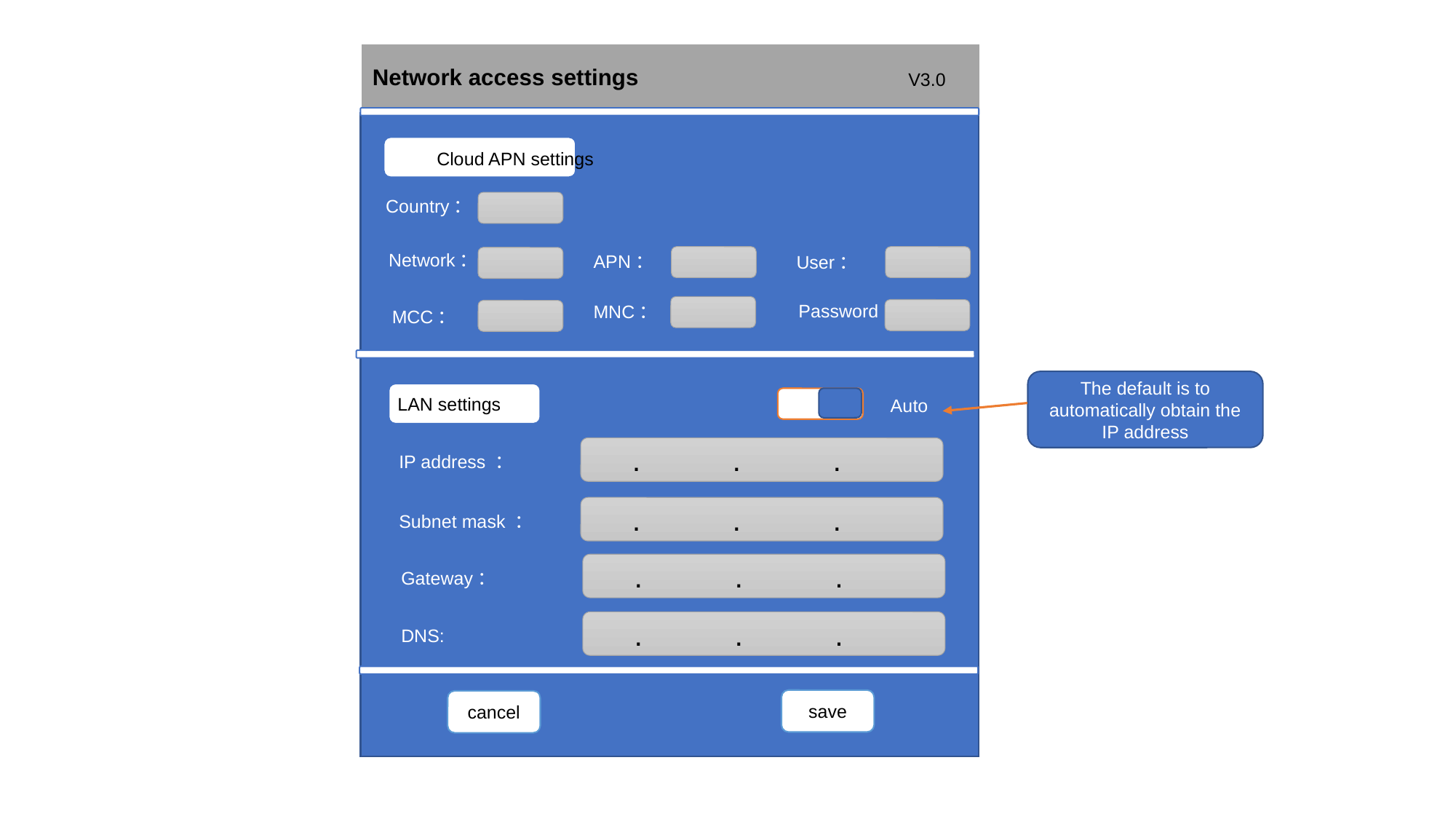

Network access settings
V3.0

Cloud APN settings
Country：

Network：
APN：
User：

Password：
MNC：

MCC：

The default is to automatically obtain the IP address

LAN settings

Auto
  .           .           .
IP address ：
  .           .           .
Subnet mask ：
  .           .           .
Gateway：
  .           .           .
DNS:

save
cancel